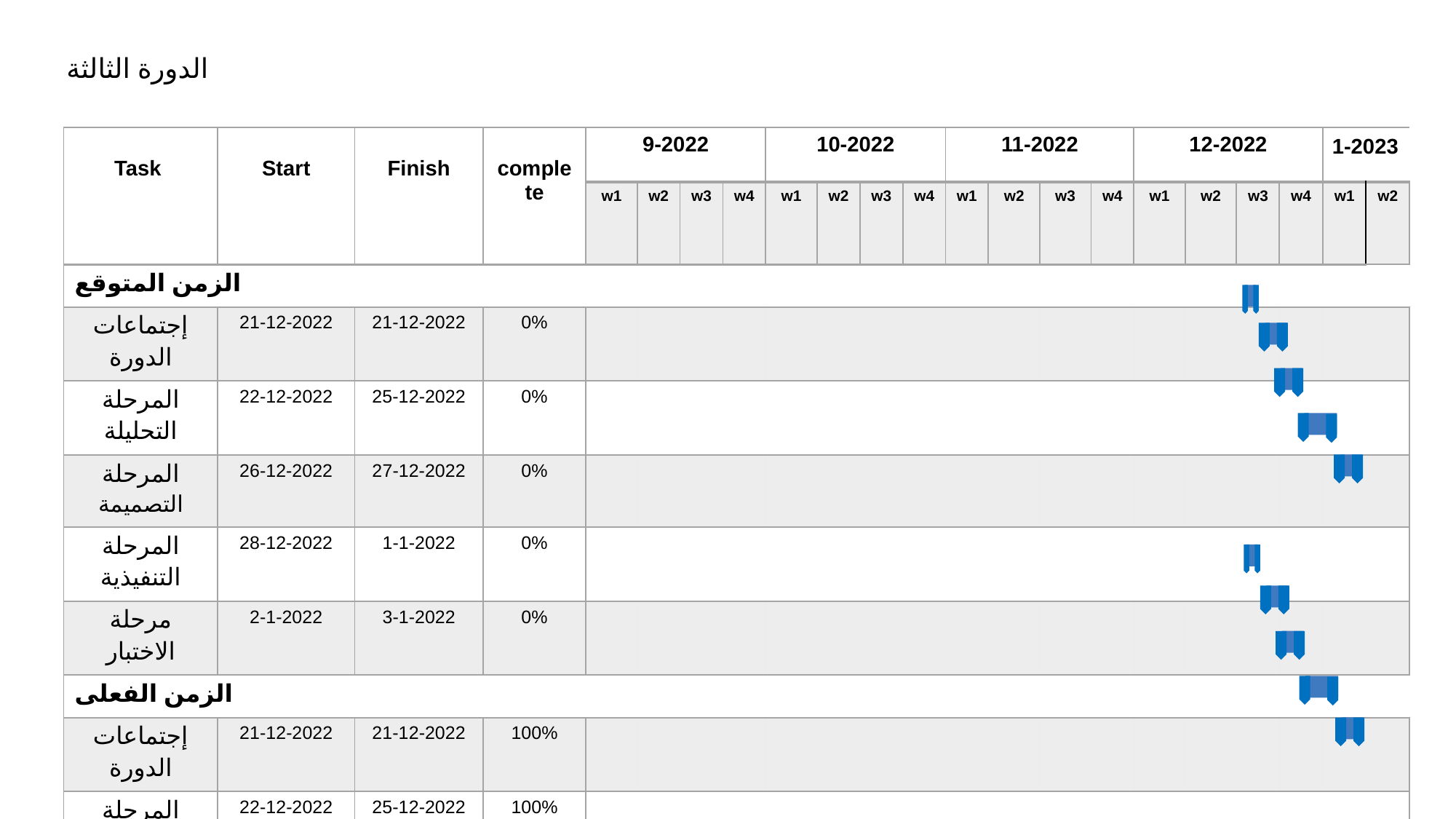

الدورة الثالثة
1-2023
| Task | Start | Finish | complete | 9-2022 |  |  |  | 10-2022 |  |  |  | 11-2022 |  |  |  | 12-2022 |  |  |  |  |  |
| --- | --- | --- | --- | --- | --- | --- | --- | --- | --- | --- | --- | --- | --- | --- | --- | --- | --- | --- | --- | --- | --- |
|  |  |  |  | w1 | w2 | w3 | w4 | w1 | w2 | w3 | w4 | w1 | w2 | w3 | w4 | w1 | w2 | w3 | w4 | w1 | w2 |
| الزمن المتوقع |  |  |  |  |  |  |  |  |  |  |  |  |  |  |  |  |  |  |  |  |  |
| إجتماعات الدورة | 21-12-2022 | 21-12-2022 | 0% |  |  |  |  |  |  |  |  |  |  |  |  |  |  |  |  |  |  |
| المرحلة التحليلة | 22-12-2022 | 25-12-2022 | 0% |  |  |  |  |  |  |  |  |  |  |  |  |  |  |  |  |  |  |
| المرحلة التصميمة | 26-12-2022 | 27-12-2022 | 0% |  |  |  |  |  |  |  |  |  |  |  |  |  |  |  |  |  |  |
| المرحلة التنفيذية | 28-12-2022 | 1-1-2022 | 0% |  |  |  |  |  |  |  |  |  |  |  |  |  |  |  |  |  |  |
| مرحلة الاختبار | 2-1-2022 | 3-1-2022 | 0% |  |  |  |  |  |  |  |  |  |  |  |  |  |  |  |  |  |  |
| الزمن الفعلى |  |  |  |  |  |  |  |  |  |  |  |  |  |  |  |  |  |  |  |  |  |
| إجتماعات الدورة | 21-12-2022 | 21-12-2022 | 100% |  |  |  |  |  |  |  |  |  |  |  |  |  |  |  |  |  |  |
| المرحلة التحليلة | 22-12-2022 | 25-12-2022 | 100% |  |  |  |  |  |  |  |  |  |  |  |  |  |  |  |  |  |  |
| المرحلة التصميمة | 26-12-2022 | 27-12-2022 | 100% |  |  |  |  |  |  |  |  |  |  |  |  |  |  |  |  |  |  |
| المرحلة التنفيذية | 28-12-2022 | 1-1-2022 | 100% |  |  |  |  |  |  |  |  |  |  |  |  |  |  |  |  |  |  |
| مرحلة الاختبار | 2-1-2022 | 3-1-2022 | 100% |  |  |  |  |  |  |  |  |  |  |  |  |  |  |  |  |  |  |